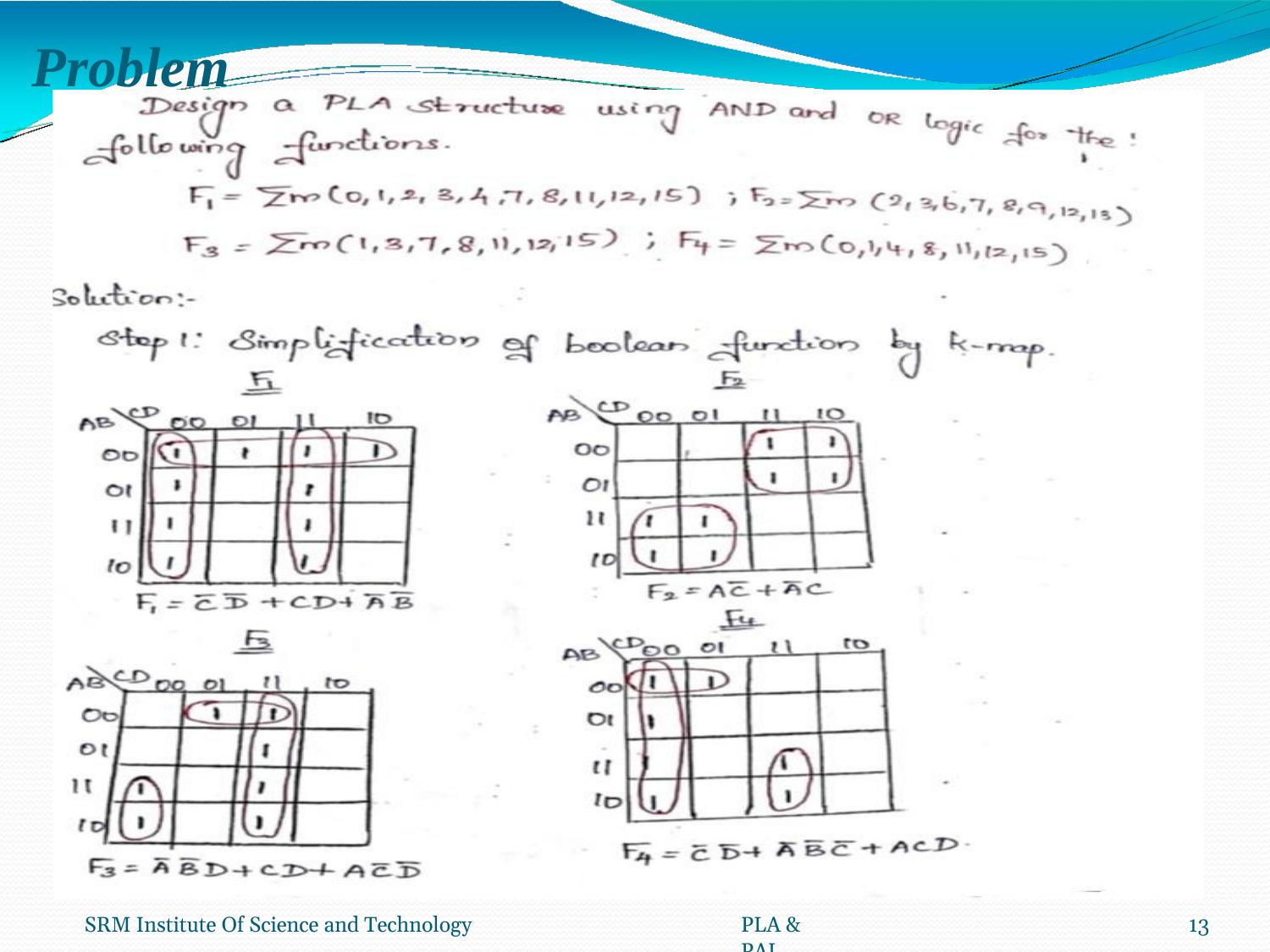

# Problem

SRM Institute Of Science and Technology
PLA & PAL
13